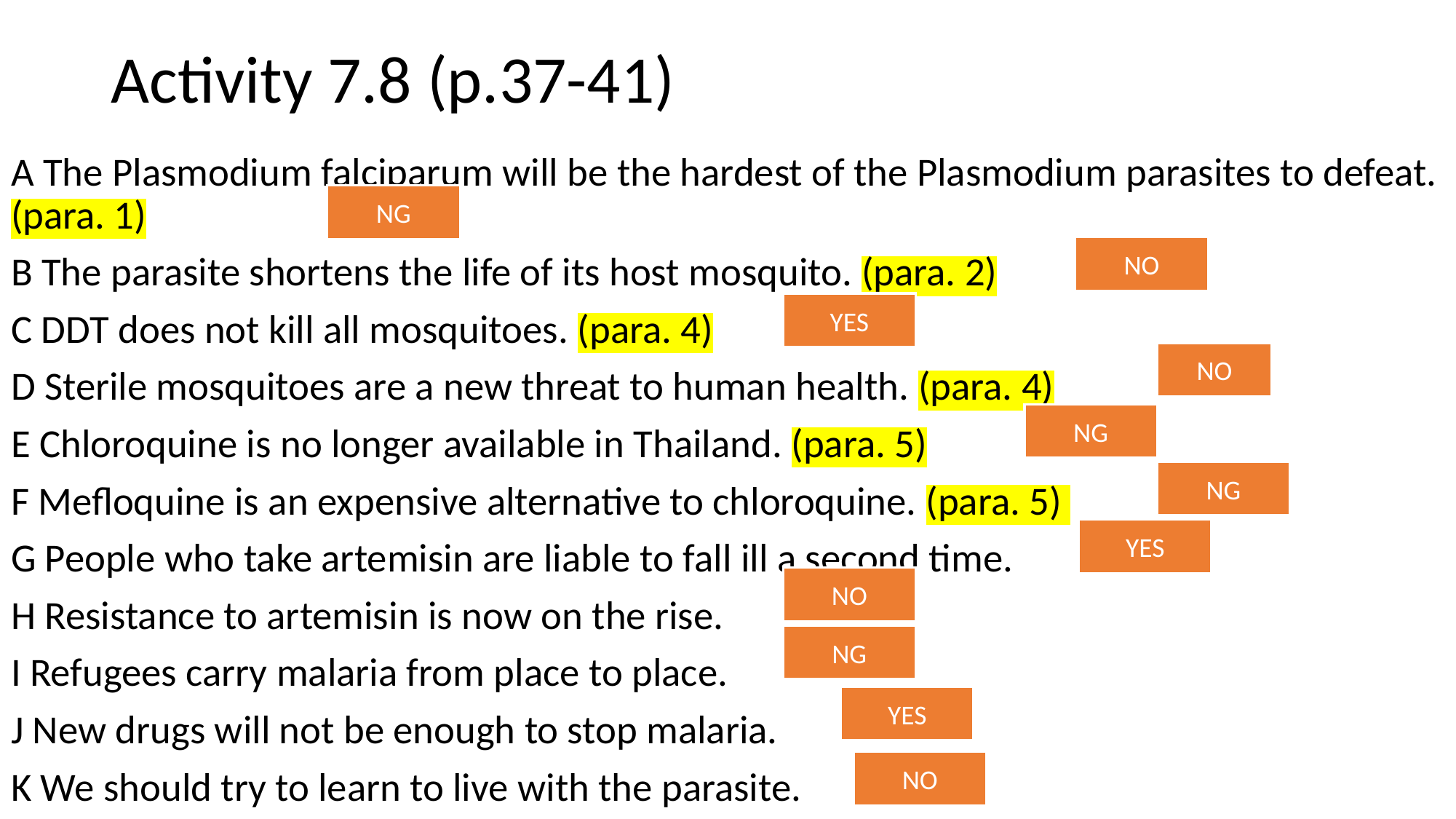

# Activity 7.8 (p.37-41)
A The Plasmodium falciparum will be the hardest of the Plasmodium parasites to defeat. (para. 1)
B The parasite shortens the life of its host mosquito. (para. 2)
C DDT does not kill all mosquitoes. (para. 4)
D Sterile mosquitoes are a new threat to human health. (para. 4)
E Chloroquine is no longer available in Thailand. (para. 5)
F Mefloquine is an expensive alternative to chloroquine. (para. 5)
G People who take artemisin are liable to fall ill a second time.
H Resistance to artemisin is now on the rise.
I Refugees carry malaria from place to place.
J New drugs will not be enough to stop malaria.
K We should try to learn to live with the parasite.
NG
NO
YES
NO
NG
NG
YES
NO
NG
YES
NO